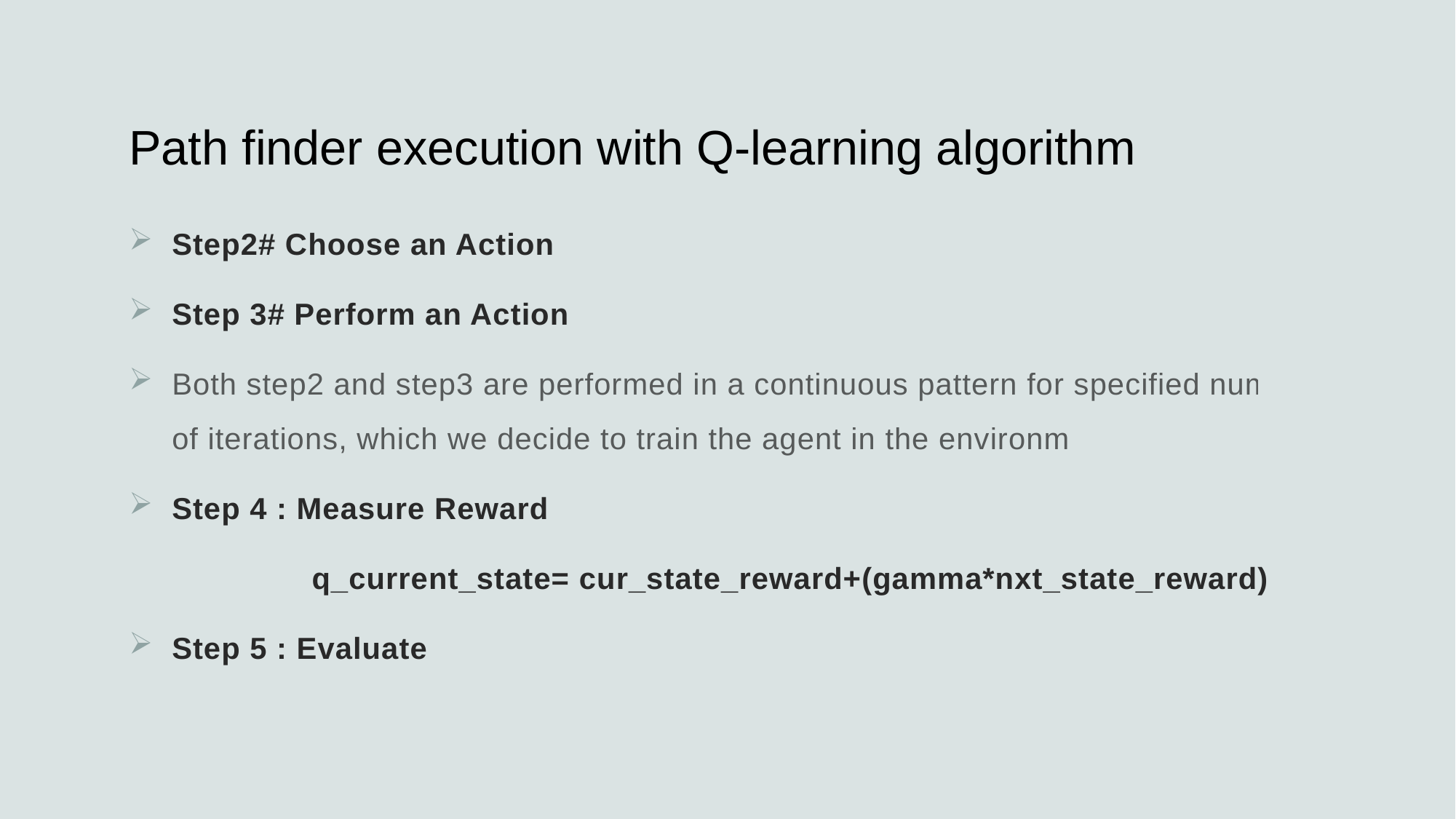

# Path finder execution with Q-learning algorithm
Step2# Choose an Action
Step 3# Perform an Action
Both step2 and step3 are performed in a continuous pattern for specified number of iterations, which we decide to train the agent in the environment.
Step 4 : Measure Reward
                    q_current_state= cur_state_reward+(gamma*nxt_state_reward)
Step 5 : Evaluate